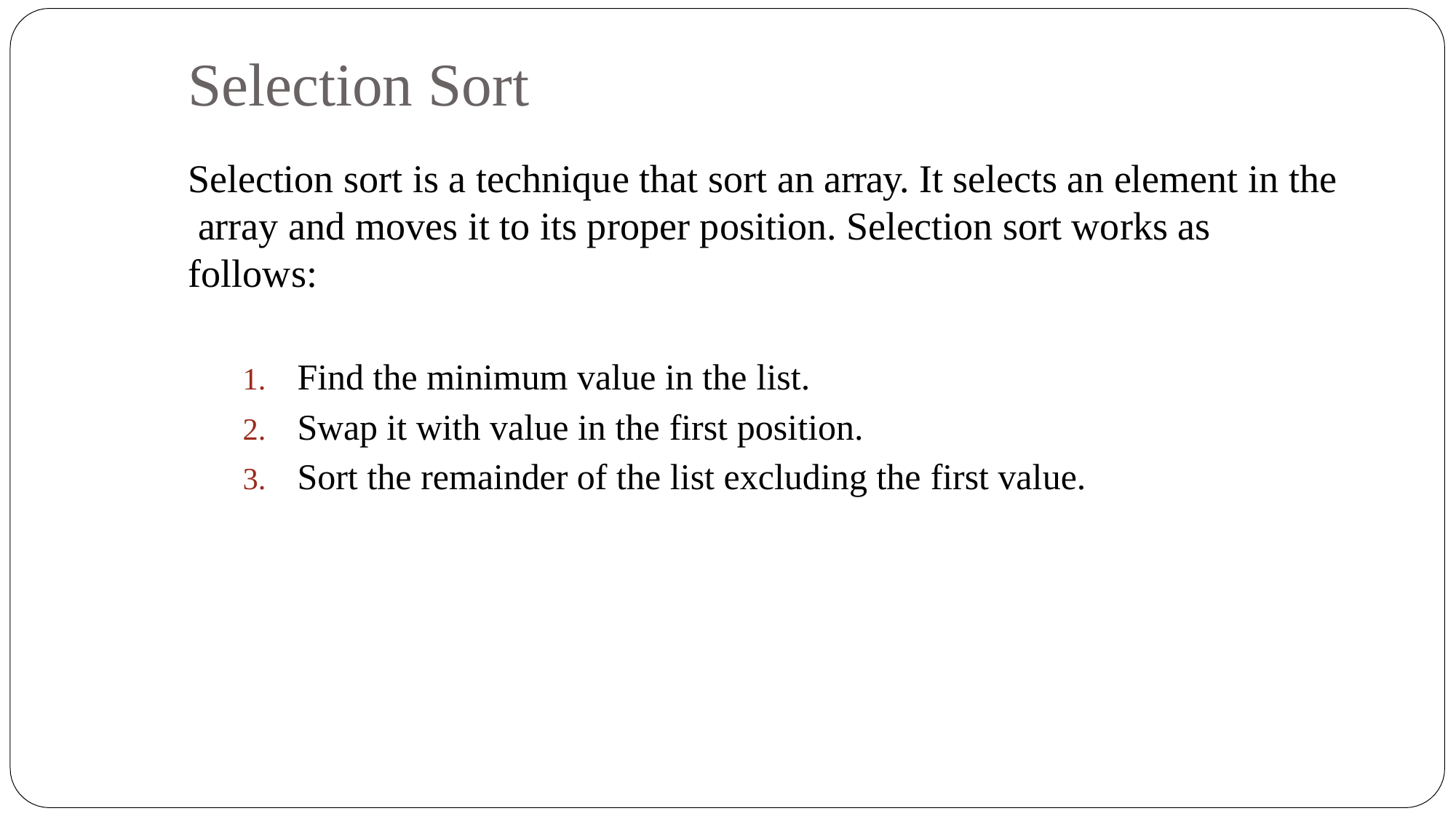

# Selection Sort
Selection sort is a technique that sort an array. It selects an element in the  array and moves it to its proper position. Selection sort works as follows:

Find the minimum value in the list.
Swap it with value in the first position.
Sort the remainder of the list excluding the first value.